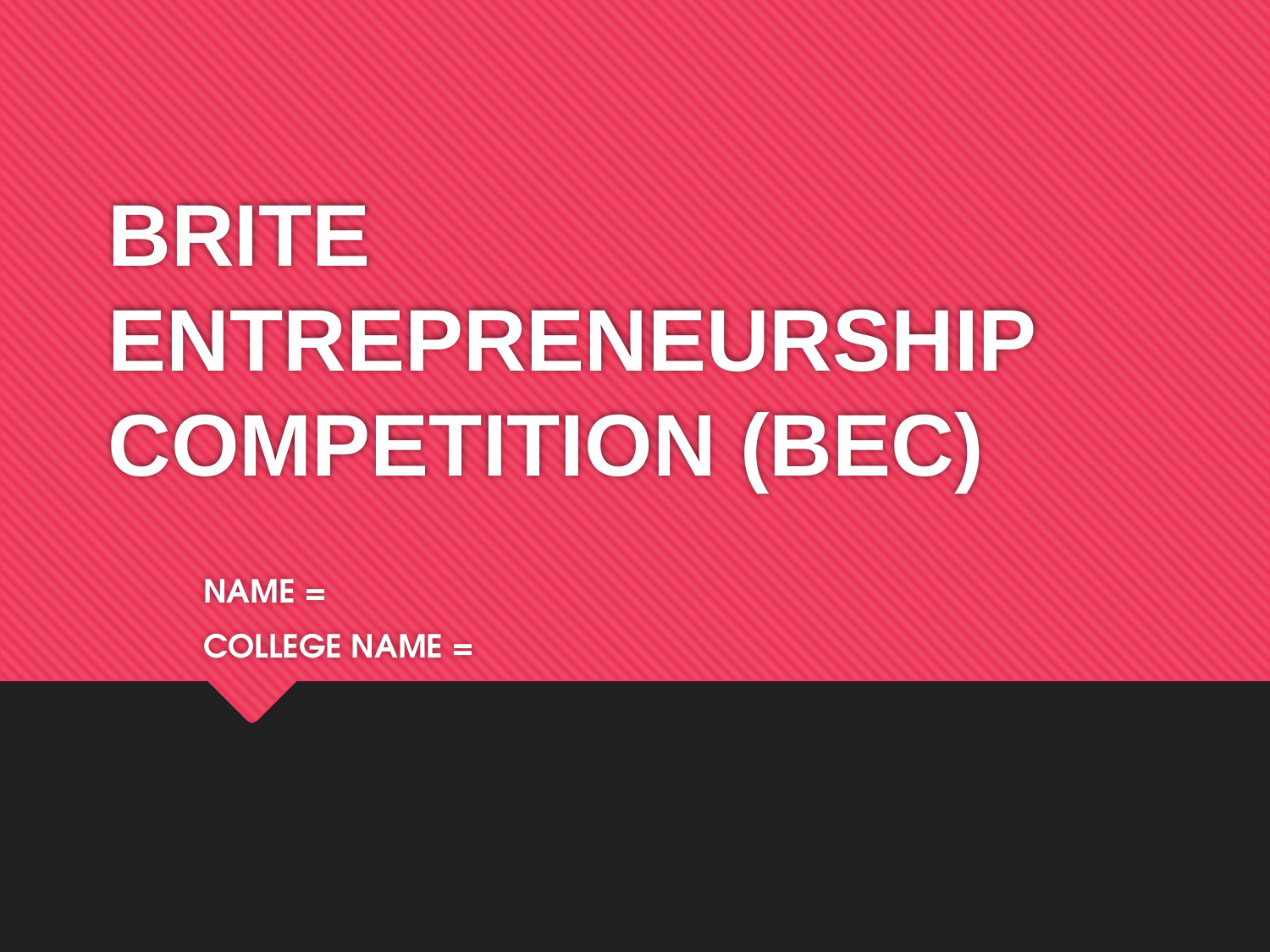

# BRITE ENTREPRENEURSHIP COMPETITION (BEC)
NAME =
COLLEGE NAME =